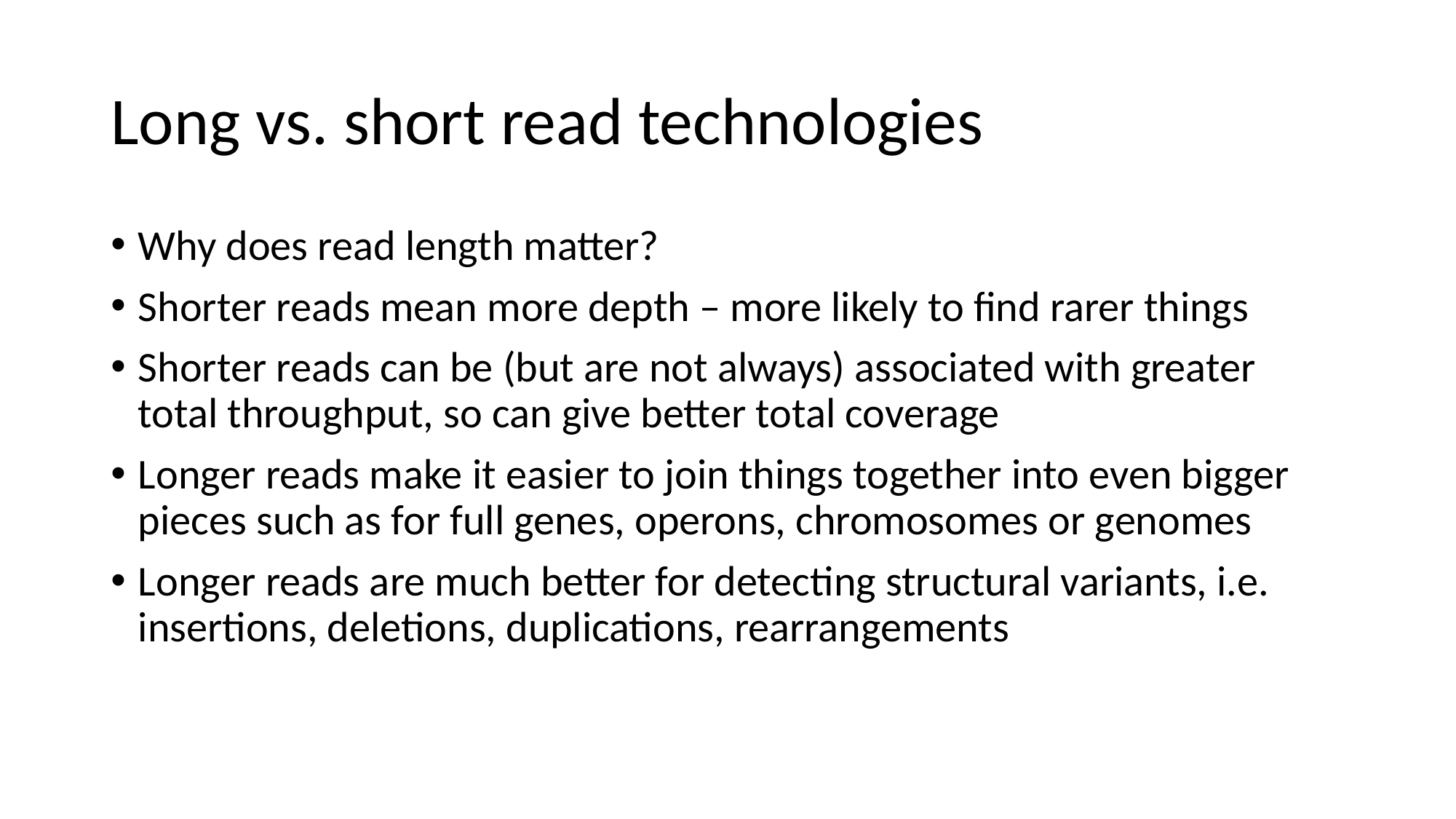

# Long vs. short read technologies
Why does read length matter?
Shorter reads mean more depth – more likely to find rarer things
Shorter reads can be (but are not always) associated with greater total throughput, so can give better total coverage
Longer reads make it easier to join things together into even bigger pieces such as for full genes, operons, chromosomes or genomes
Longer reads are much better for detecting structural variants, i.e. insertions, deletions, duplications, rearrangements